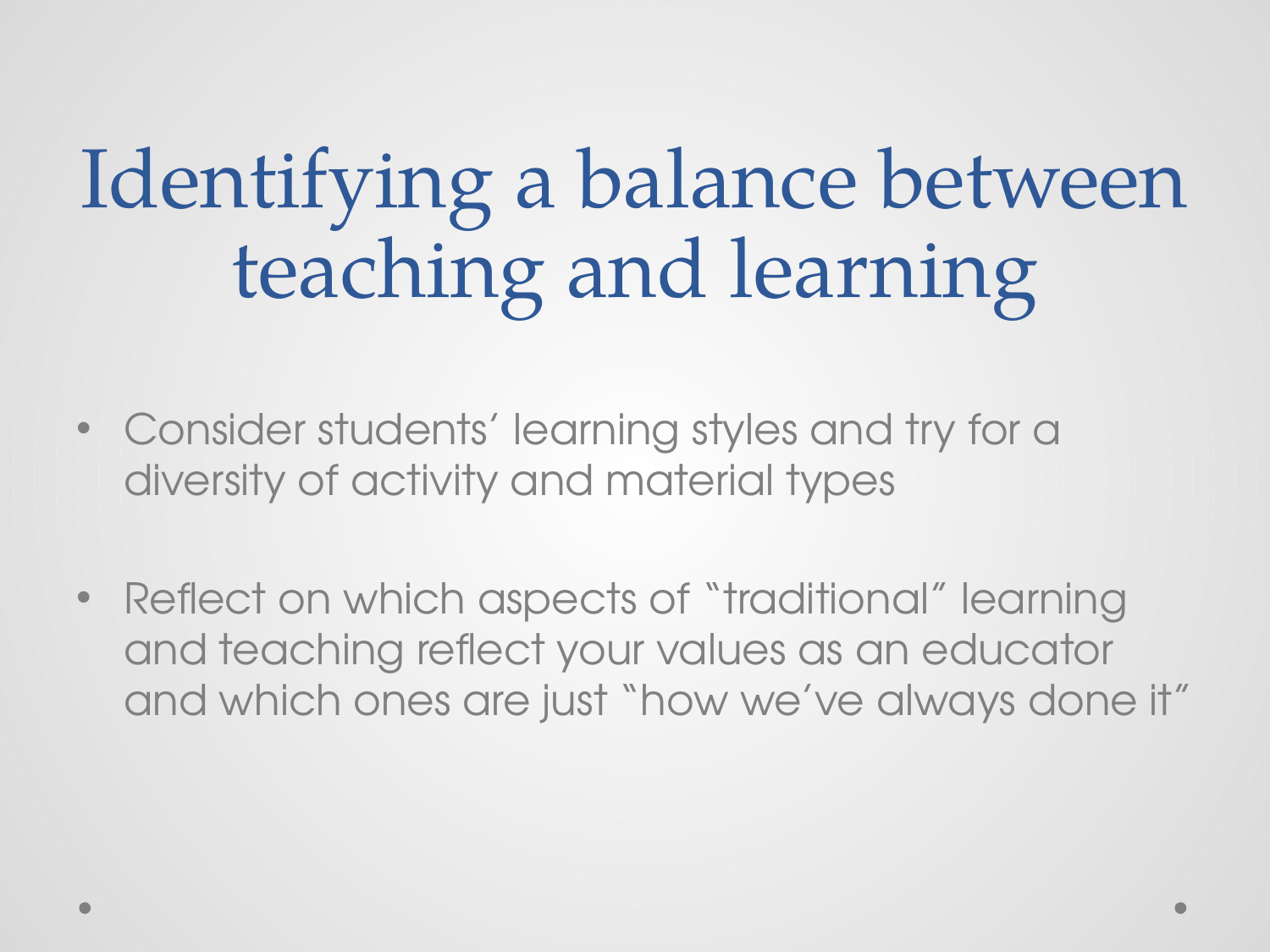

# Identifying a balance between teaching and learning
Consider students’ learning styles and try for a diversity of activity and material types

Reflect on which aspects of “traditional” learning and teaching reflect your values as an educator and which ones are just “how we’ve always done it”